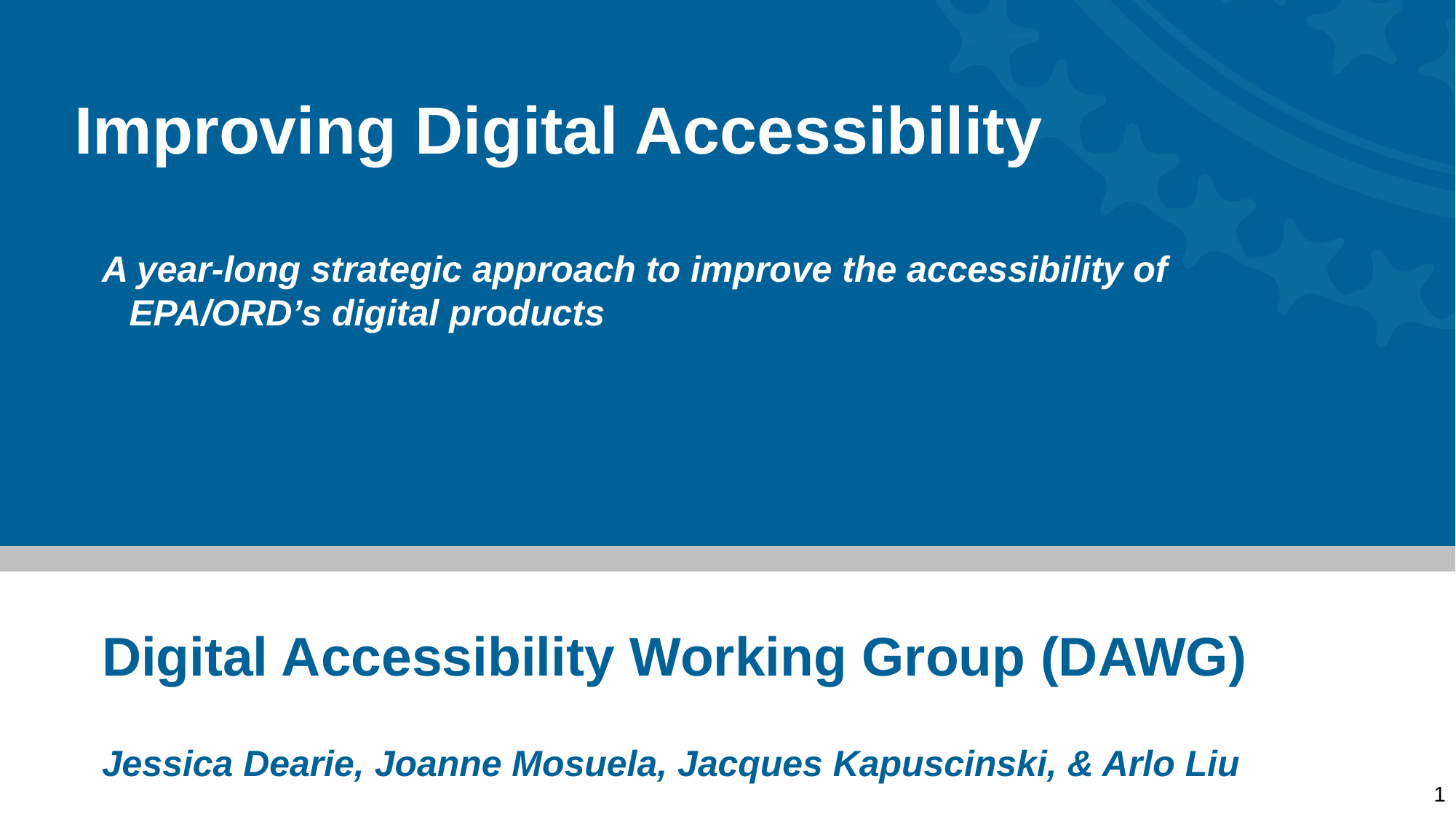

# Improving Digital Accessibility
A year-long strategic approach to improve the accessibility of EPA/ORD’s digital products

Digital Accessibility Working Group (DAWG)
Jessica Dearie, Joanne Mosuela, Jacques Kapuscinski, & Arlo Liu
1